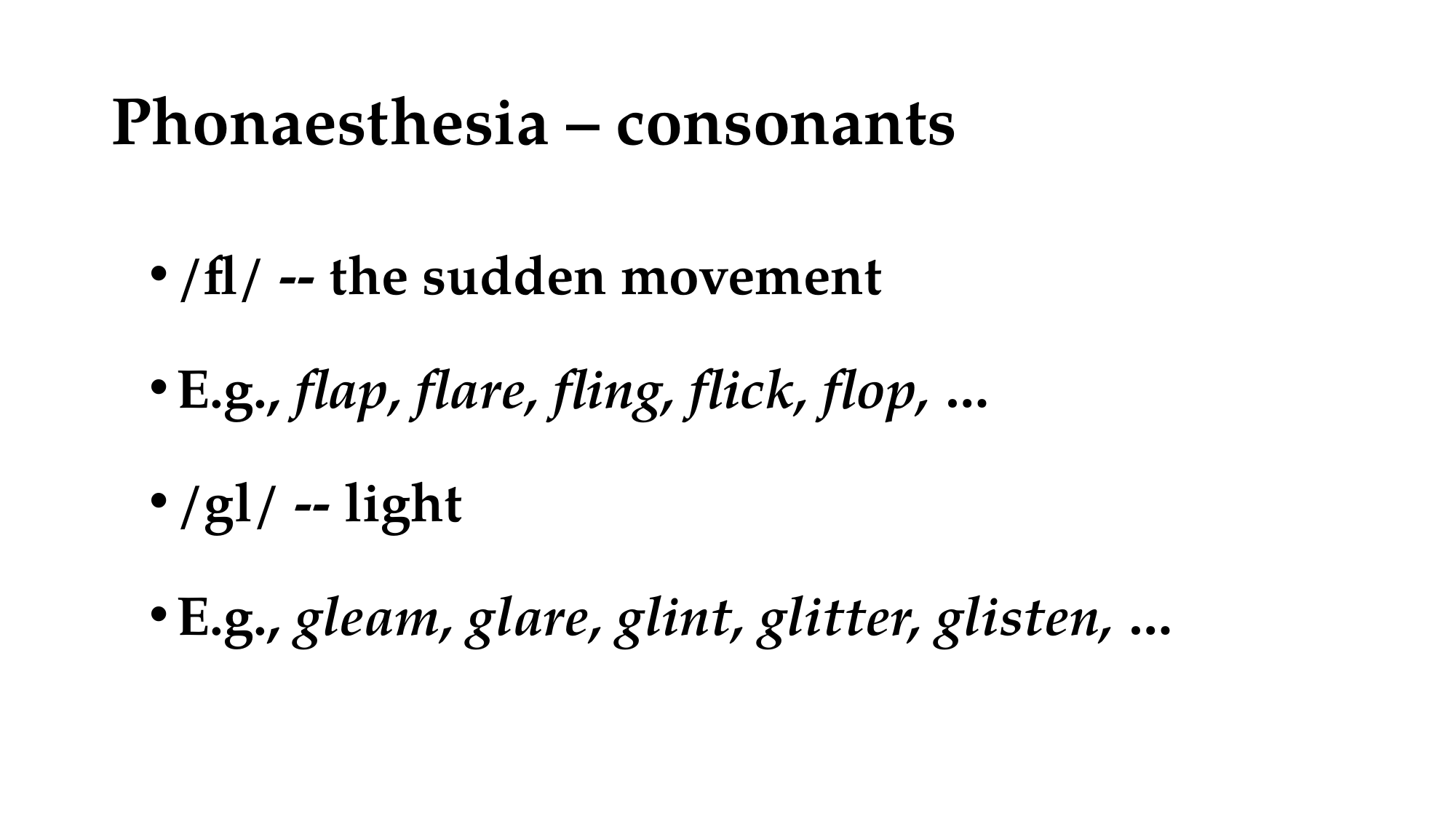

# Phonaesthesia – consonants
/fl/ -- the sudden movement
E.g., flap, flare, fling, flick, flop, …
/gl/ -- light
E.g., gleam, glare, glint, glitter, glisten, …